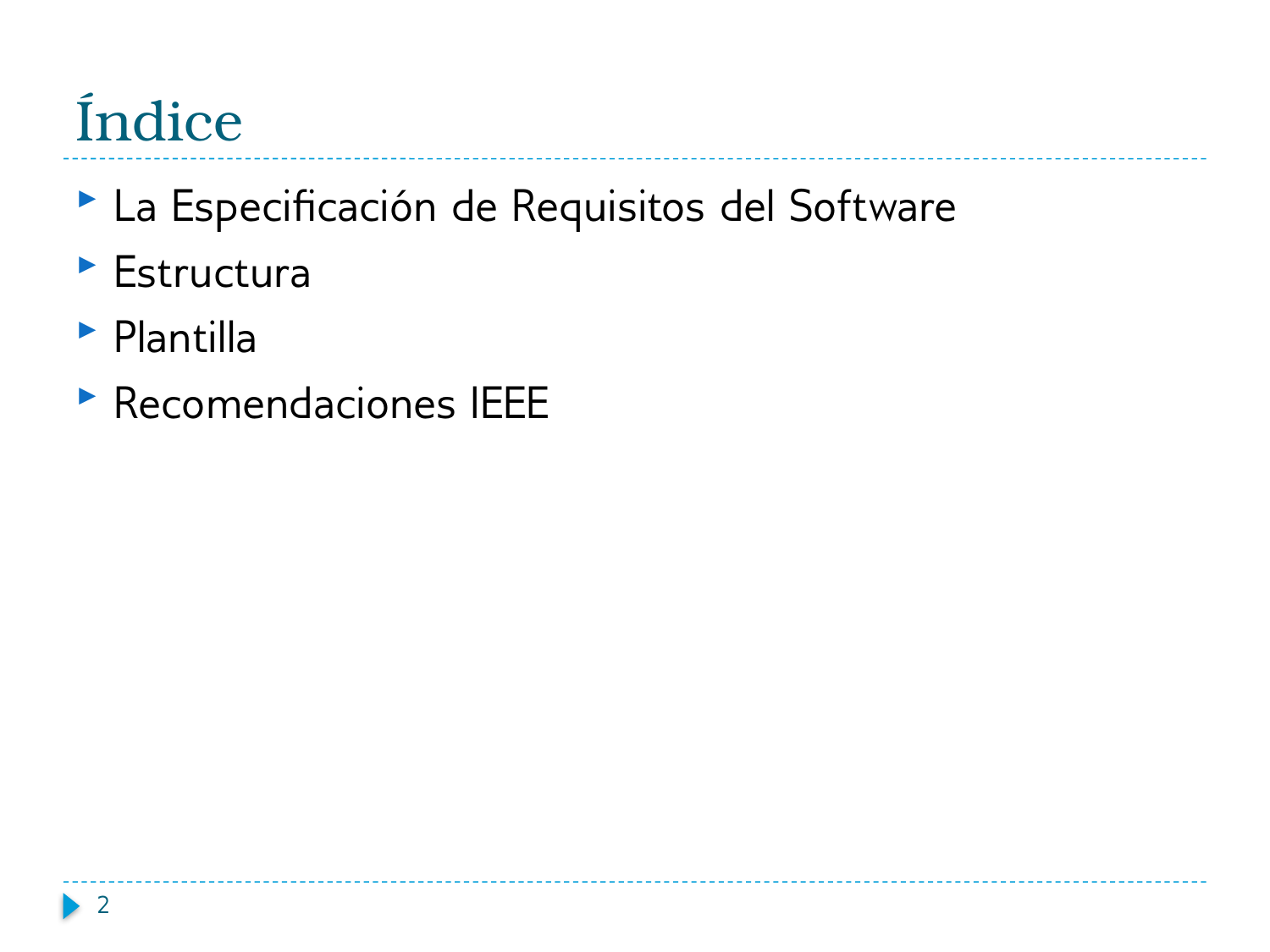

# Índice
La Especificación de Requisitos del Software
Estructura
Plantilla
Recomendaciones IEEE

2